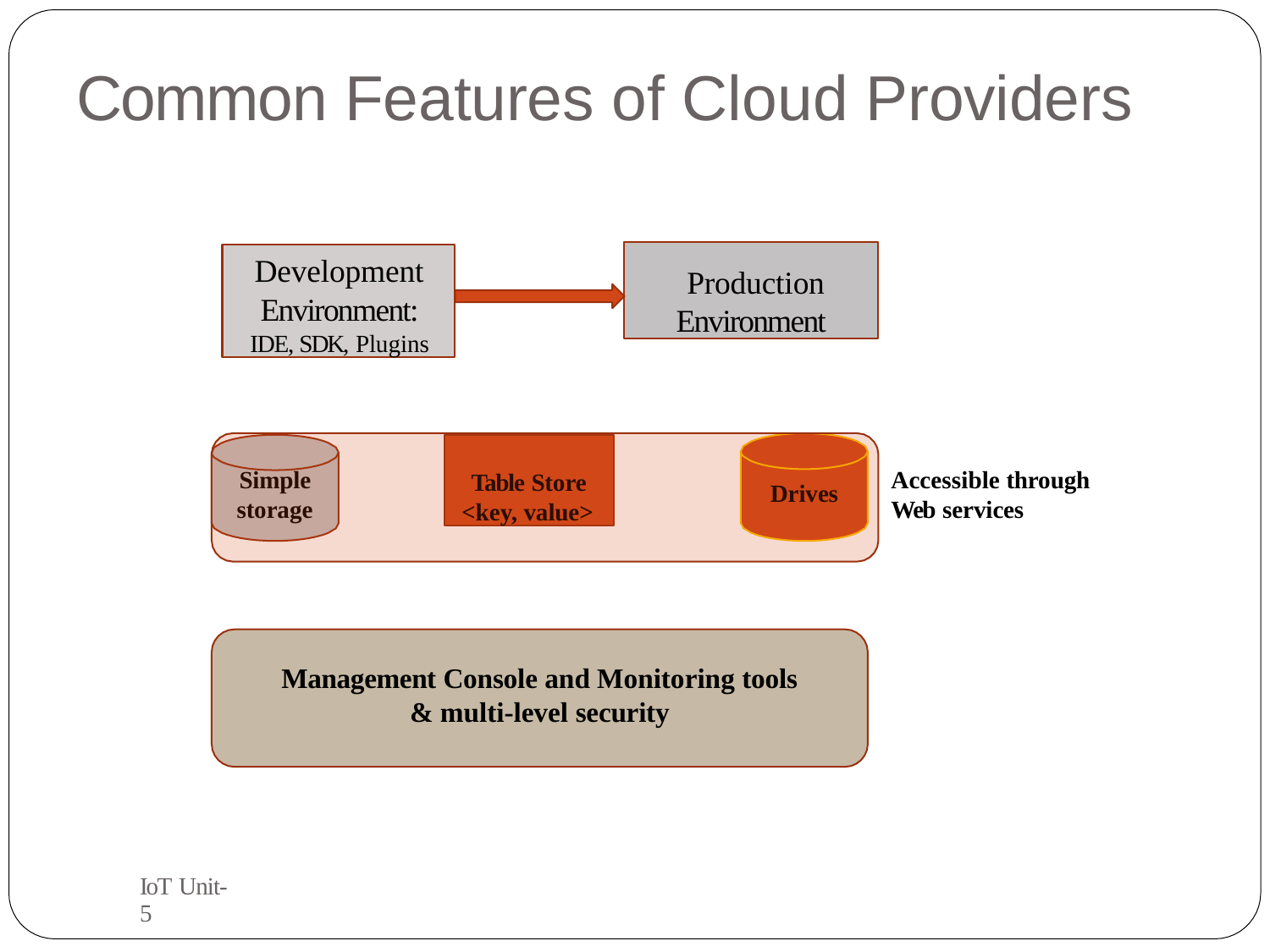

# Common Features of Cloud Providers
Production Environment
Development Environment: IDE, SDK, Plugins

Table Store
<key, value>
Simple storage
Accessible through Web services
Drives

Management Console and Monitoring tools
& multi-level security
IoT Unit-5